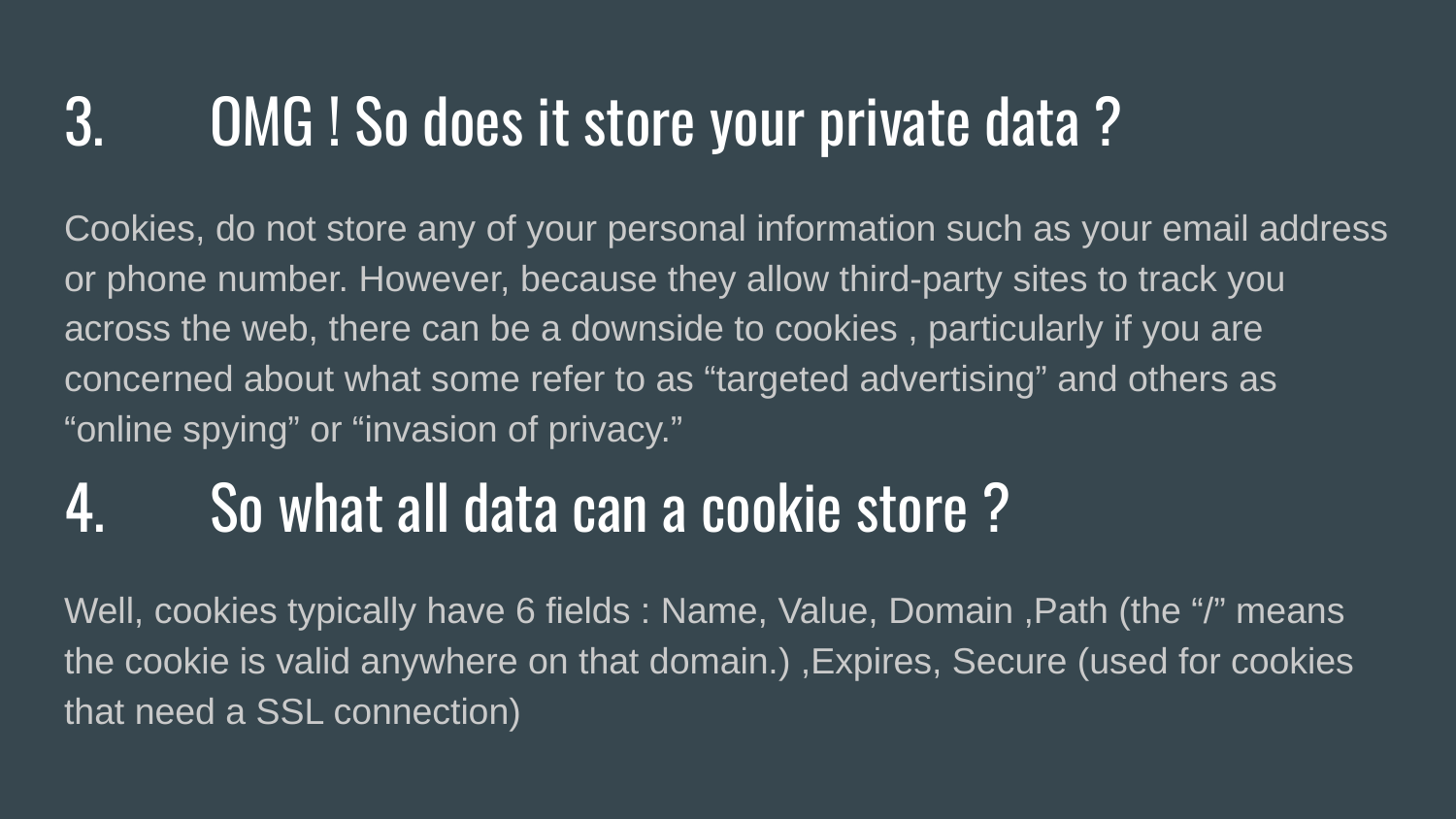

# 3.	OMG ! So does it store your private data ?
Cookies, do not store any of your personal information such as your email address or phone number. However, because they allow third-party sites to track you across the web, there can be a downside to cookies , particularly if you are concerned about what some refer to as “targeted advertising” and others as “online spying” or “invasion of privacy.”
4.	So what all data can a cookie store ?
Well, cookies typically have 6 fields : Name, Value, Domain ,Path (the “/” means the cookie is valid anywhere on that domain.) ,Expires, Secure (used for cookies that need a SSL connection)